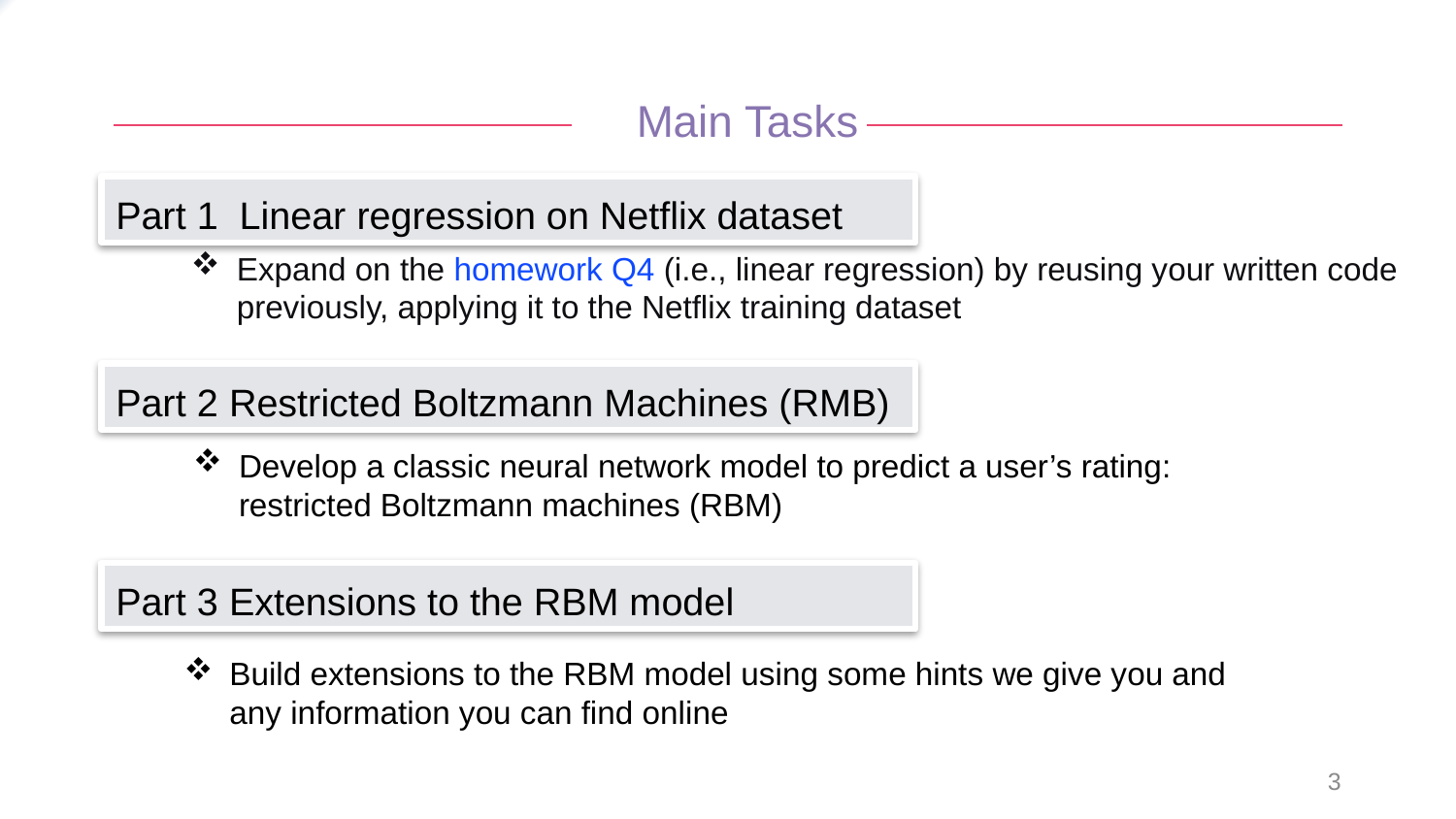

Main Tasks
Part 1  Linear regression on Netflix dataset
Expand on the homework Q4 (i.e., linear regression) by reusing your written code previously, applying it to the Netflix training dataset

Part 2 Restricted Boltzmann Machines (RMB)
Develop a classic neural network model to predict a user’s rating: restricted Boltzmann machines (RBM)
Part 3 Extensions to the RBM model
Build extensions to the RBM model using some hints we give you and any information you can find online
3